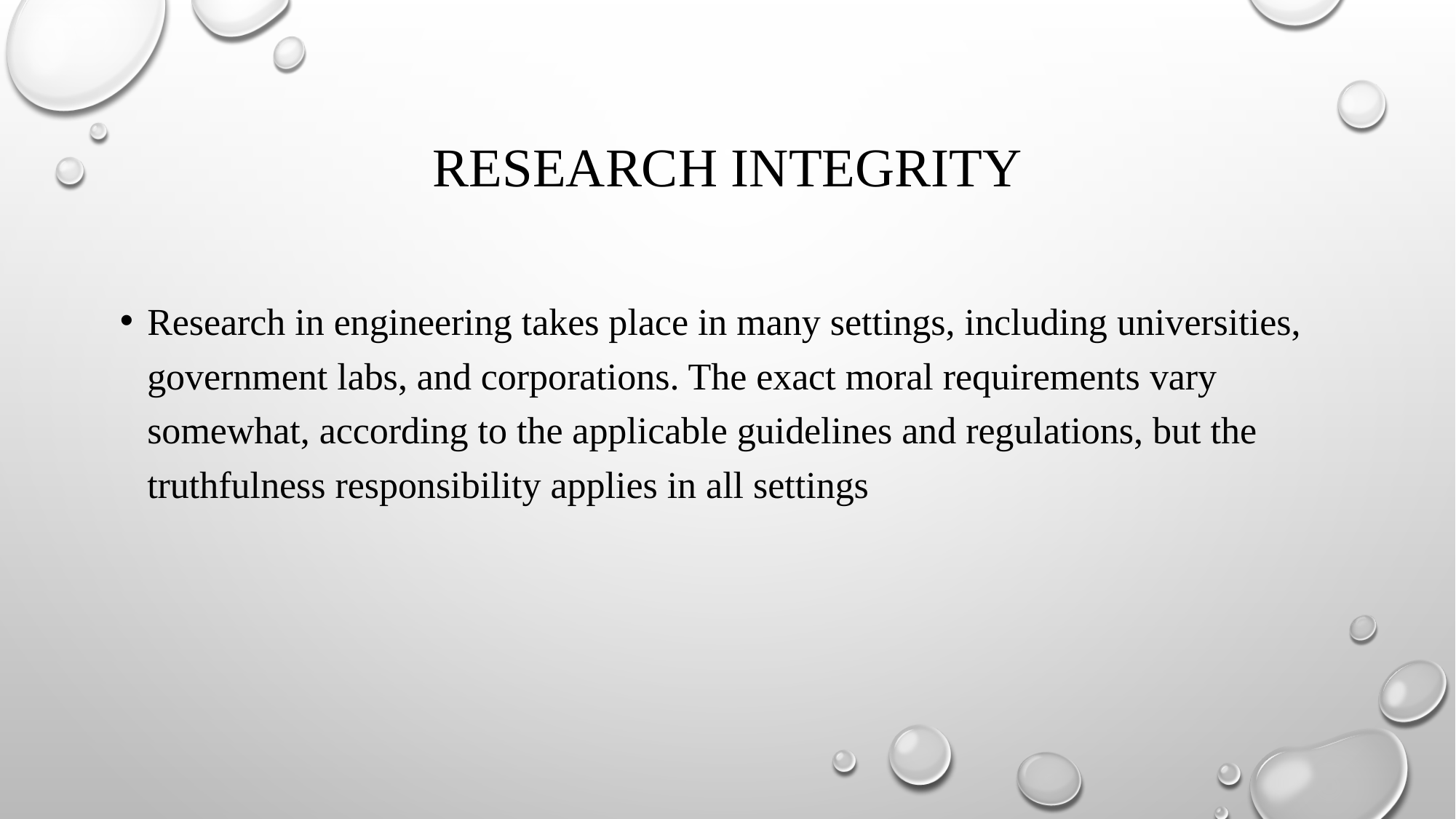

# Research integrity
Research in engineering takes place in many settings, including universities, government labs, and corporations. The exact moral requirements vary somewhat, according to the applicable guidelines and regulations, but the truthfulness responsibility applies in all settings